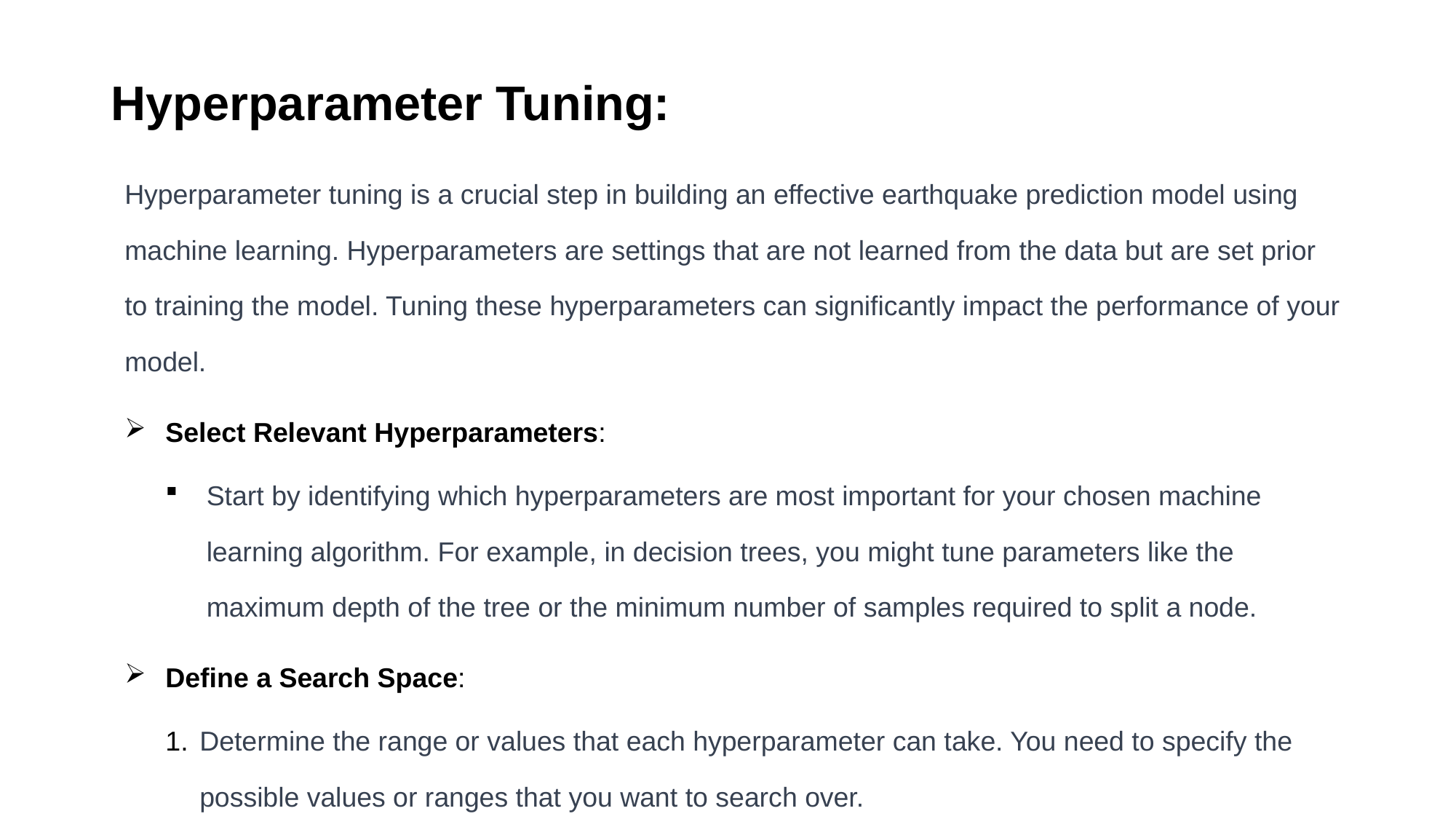

# Hyperparameter Tuning:
Hyperparameter tuning is a crucial step in building an effective earthquake prediction model using machine learning. Hyperparameters are settings that are not learned from the data but are set prior to training the model. Tuning these hyperparameters can significantly impact the performance of your model.
Select Relevant Hyperparameters:
Start by identifying which hyperparameters are most important for your chosen machine learning algorithm. For example, in decision trees, you might tune parameters like the maximum depth of the tree or the minimum number of samples required to split a node.
Define a Search Space:
Determine the range or values that each hyperparameter can take. You need to specify the possible values or ranges that you want to search over.